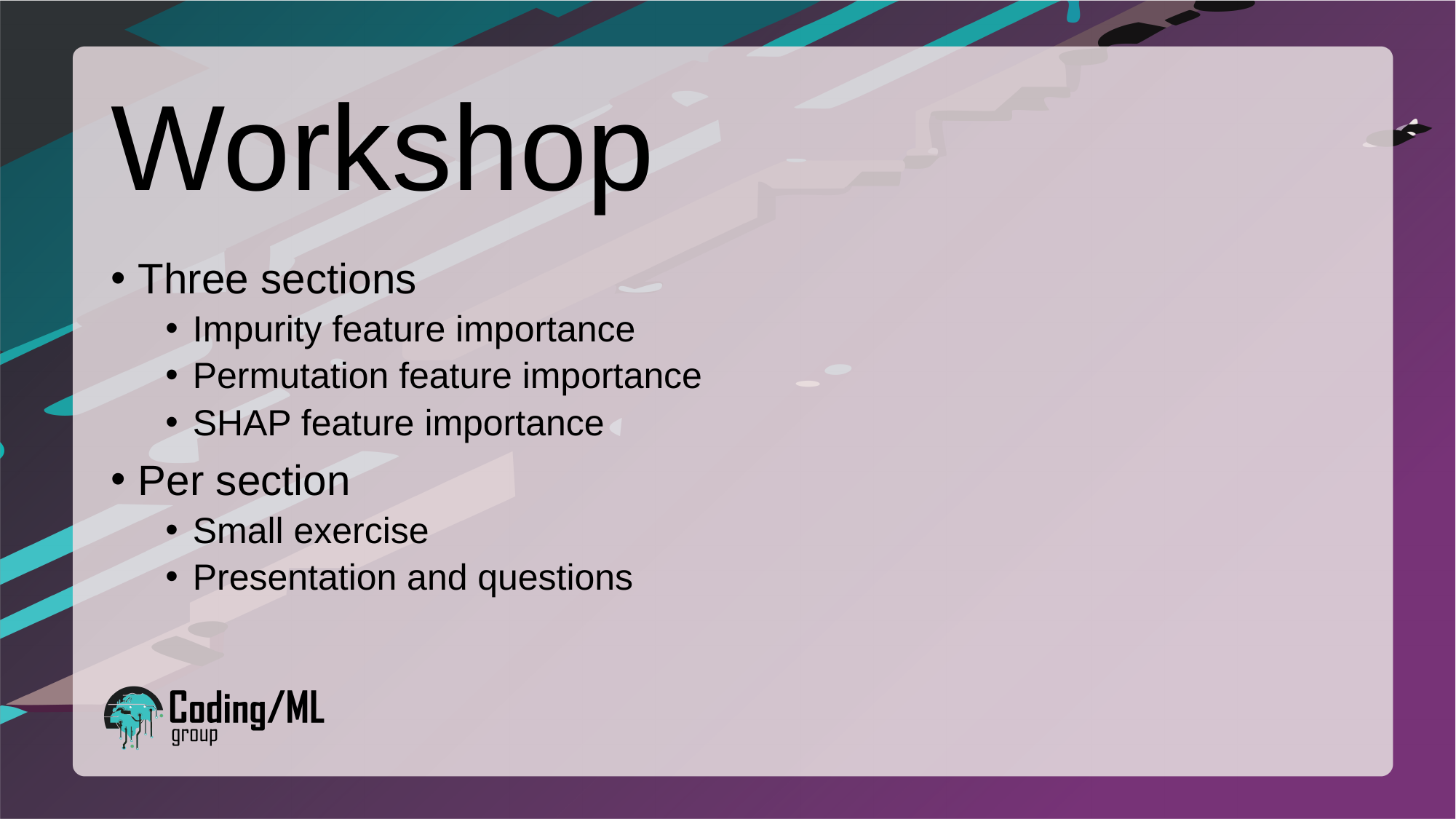

# Workshop
Three sections
Impurity feature importance
Permutation feature importance
SHAP feature importance
Per section
Small exercise
Presentation and questions